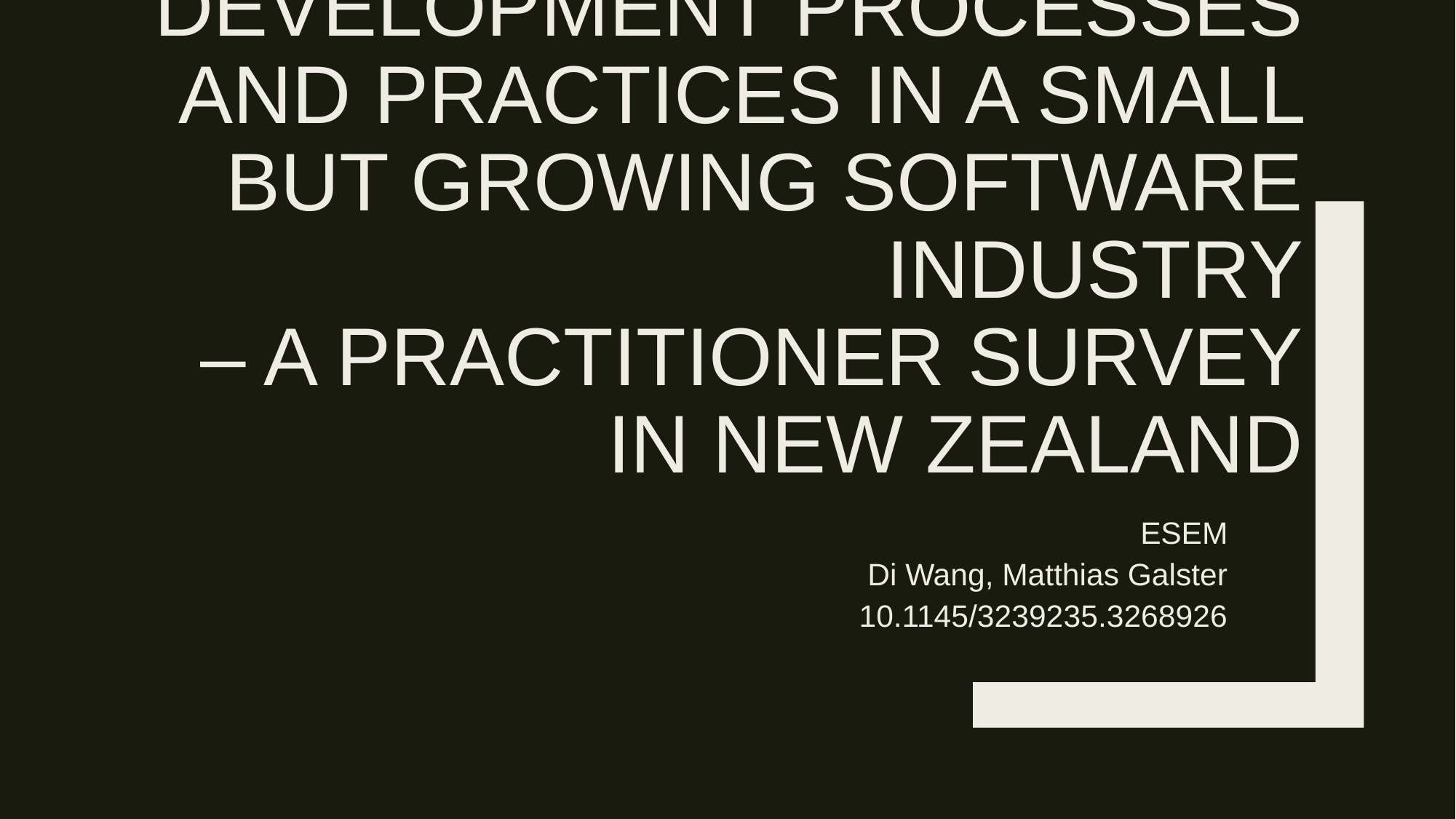

# Development Processes and Practices in a Small but Growing Software Industry – a Practitioner Survey in New Zealand
ESEM
Di Wang, Matthias Galster
10.1145/3239235.3268926